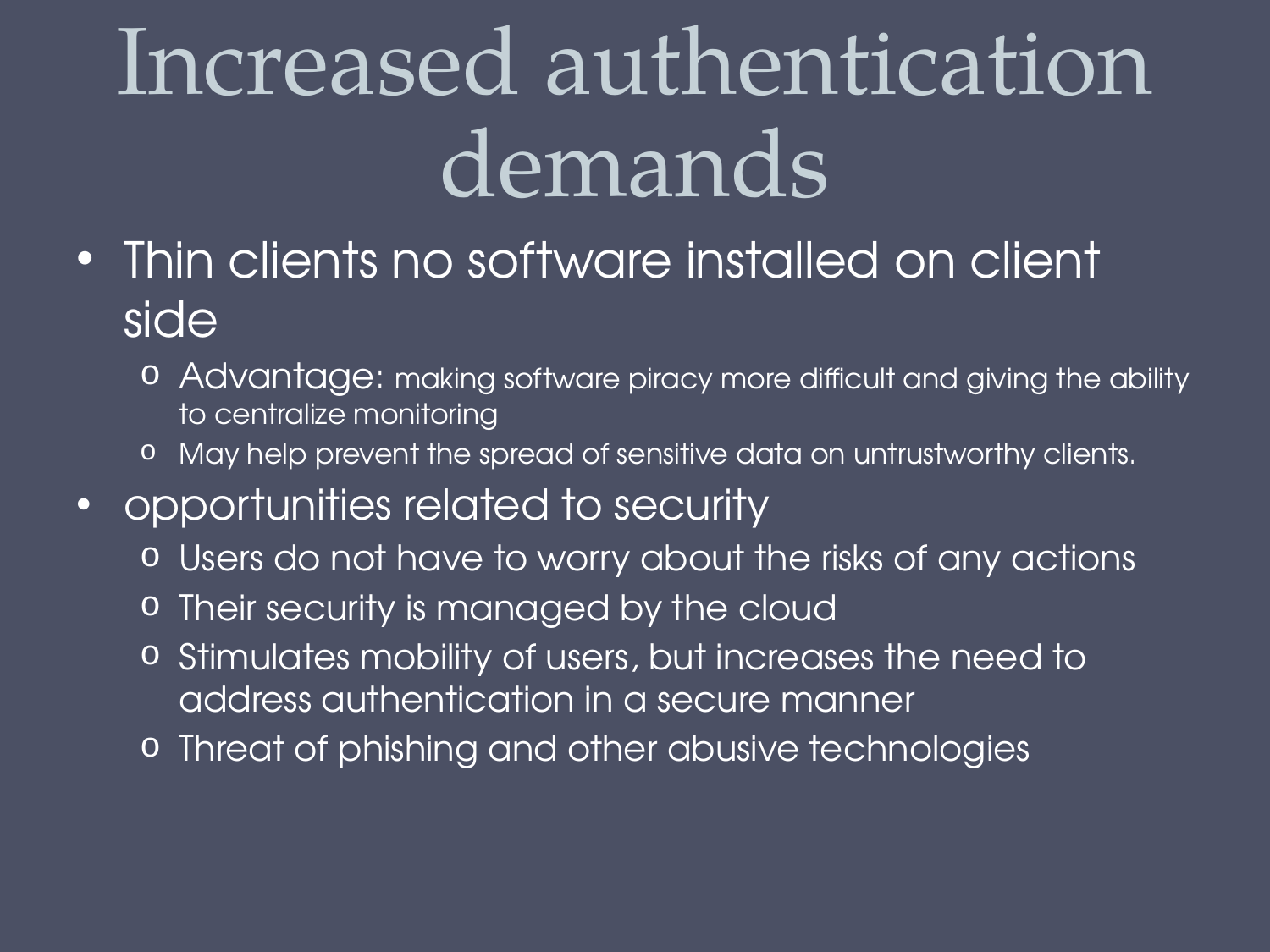

# Increased authentication demands
Thin clients no software installed on client side
Advantage: making software piracy more difficult and giving the ability to centralize monitoring
May help prevent the spread of sensitive data on untrustworthy clients.
opportunities related to security
Users do not have to worry about the risks of any actions
Their security is managed by the cloud
Stimulates mobility of users, but increases the need to address authentication in a secure manner
Threat of phishing and other abusive technologies